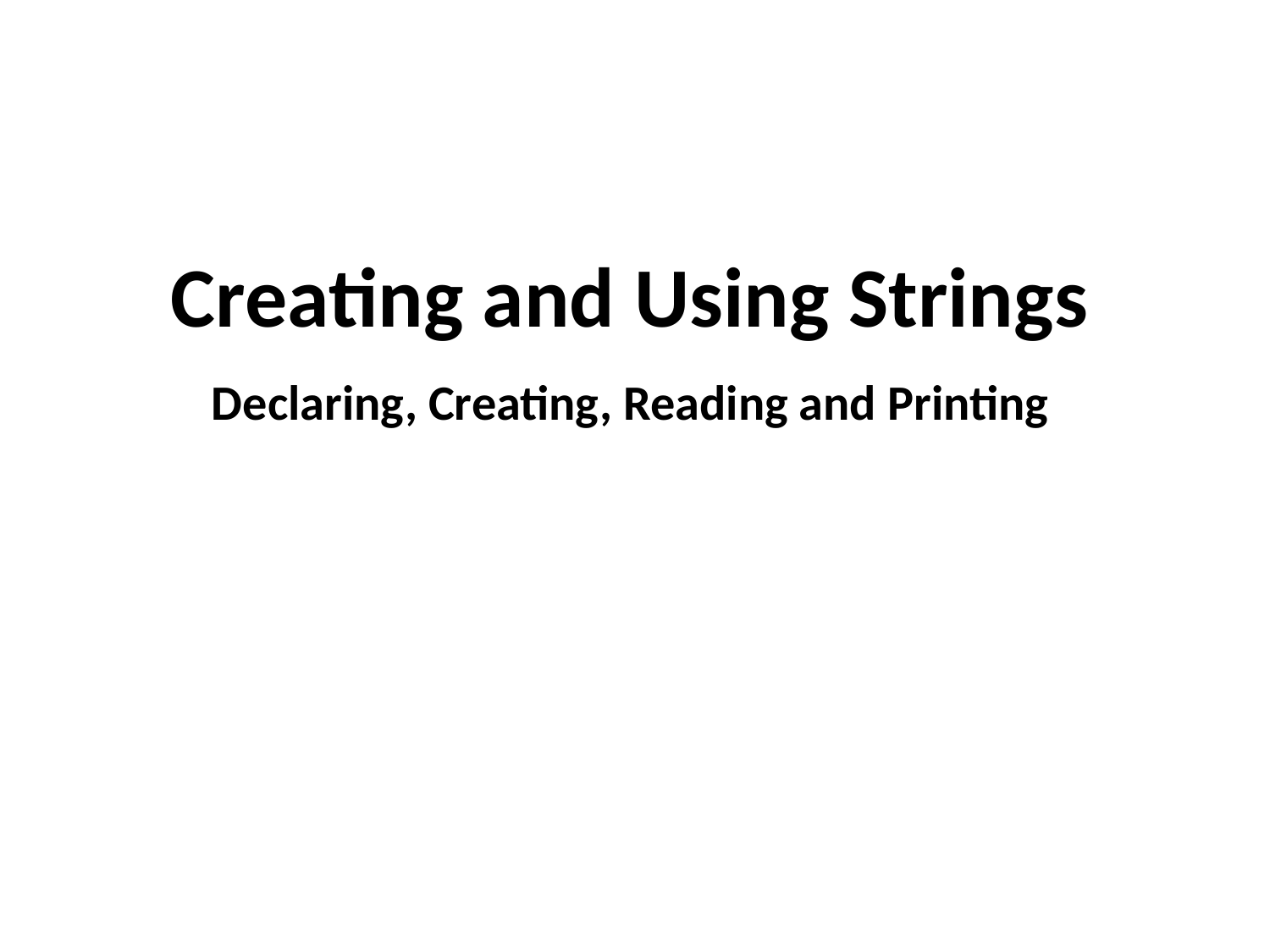

Creating and Using Strings
Declaring, Creating, Reading and Printing